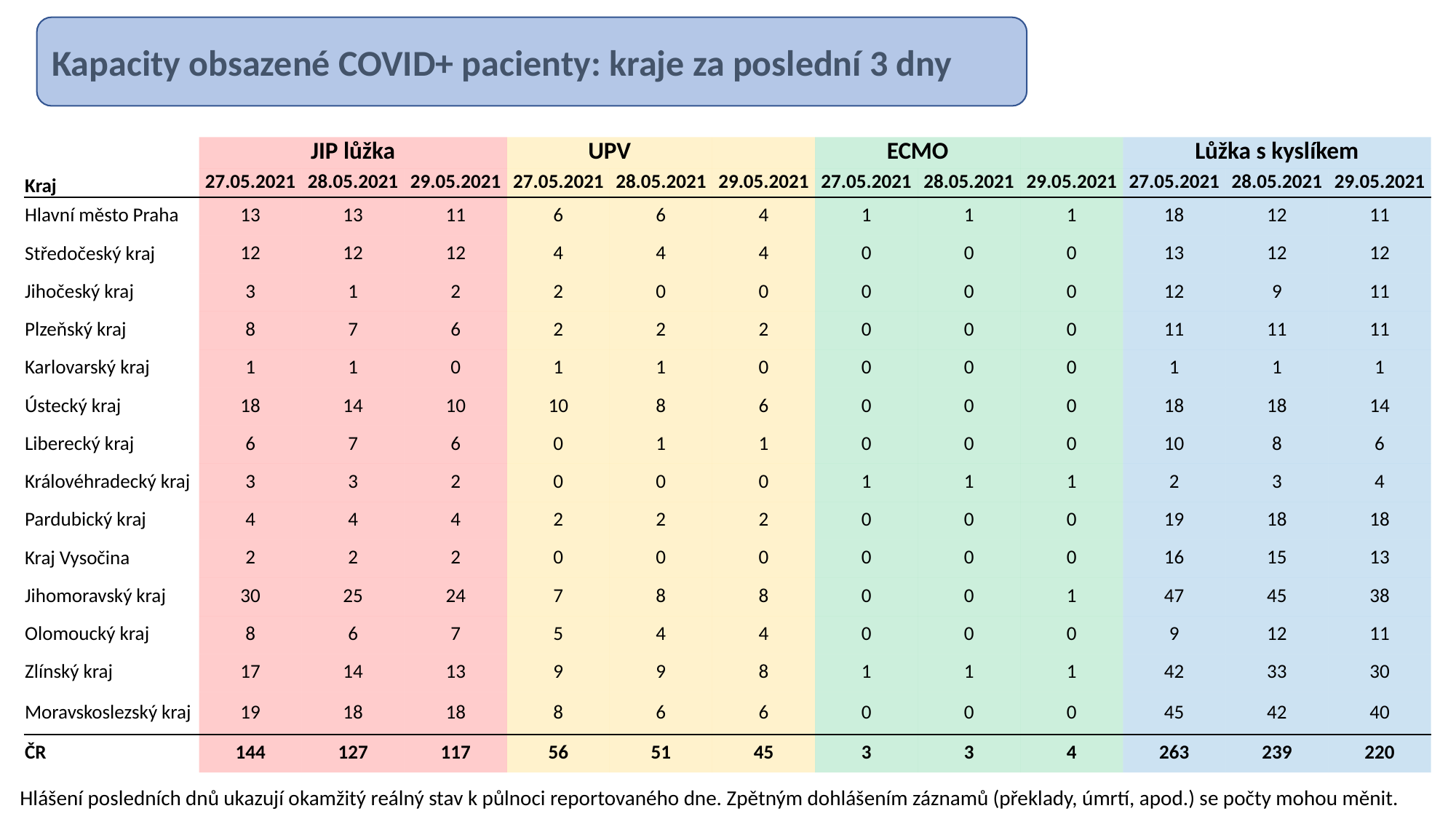

Kapacity obsazené COVID+ pacienty: kraje za poslední 3 dny
|  | JIP lůžka |  |  | UPV |  |  | ECMO |  |  | Lůžka s kyslíkem |  |  |
| --- | --- | --- | --- | --- | --- | --- | --- | --- | --- | --- | --- | --- |
| Kraj | 27.05.2021 | 28.05.2021 | 29.05.2021 | 27.05.2021 | 28.05.2021 | 29.05.2021 | 27.05.2021 | 28.05.2021 | 29.05.2021 | 27.05.2021 | 28.05.2021 | 29.05.2021 |
| Hlavní město Praha | 13 | 13 | 11 | 6 | 6 | 4 | 1 | 1 | 1 | 18 | 12 | 11 |
| Středočeský kraj | 12 | 12 | 12 | 4 | 4 | 4 | 0 | 0 | 0 | 13 | 12 | 12 |
| Jihočeský kraj | 3 | 1 | 2 | 2 | 0 | 0 | 0 | 0 | 0 | 12 | 9 | 11 |
| Plzeňský kraj | 8 | 7 | 6 | 2 | 2 | 2 | 0 | 0 | 0 | 11 | 11 | 11 |
| Karlovarský kraj | 1 | 1 | 0 | 1 | 1 | 0 | 0 | 0 | 0 | 1 | 1 | 1 |
| Ústecký kraj | 18 | 14 | 10 | 10 | 8 | 6 | 0 | 0 | 0 | 18 | 18 | 14 |
| Liberecký kraj | 6 | 7 | 6 | 0 | 1 | 1 | 0 | 0 | 0 | 10 | 8 | 6 |
| Královéhradecký kraj | 3 | 3 | 2 | 0 | 0 | 0 | 1 | 1 | 1 | 2 | 3 | 4 |
| Pardubický kraj | 4 | 4 | 4 | 2 | 2 | 2 | 0 | 0 | 0 | 19 | 18 | 18 |
| Kraj Vysočina | 2 | 2 | 2 | 0 | 0 | 0 | 0 | 0 | 0 | 16 | 15 | 13 |
| Jihomoravský kraj | 30 | 25 | 24 | 7 | 8 | 8 | 0 | 0 | 1 | 47 | 45 | 38 |
| Olomoucký kraj | 8 | 6 | 7 | 5 | 4 | 4 | 0 | 0 | 0 | 9 | 12 | 11 |
| Zlínský kraj | 17 | 14 | 13 | 9 | 9 | 8 | 1 | 1 | 1 | 42 | 33 | 30 |
| Moravskoslezský kraj | 19 | 18 | 18 | 8 | 6 | 6 | 0 | 0 | 0 | 45 | 42 | 40 |
| ČR | 144 | 127 | 117 | 56 | 51 | 45 | 3 | 3 | 4 | 263 | 239 | 220 |
Hlášení posledních dnů ukazují okamžitý reálný stav k půlnoci reportovaného dne. Zpětným dohlášením záznamů (překlady, úmrtí, apod.) se počty mohou měnit.